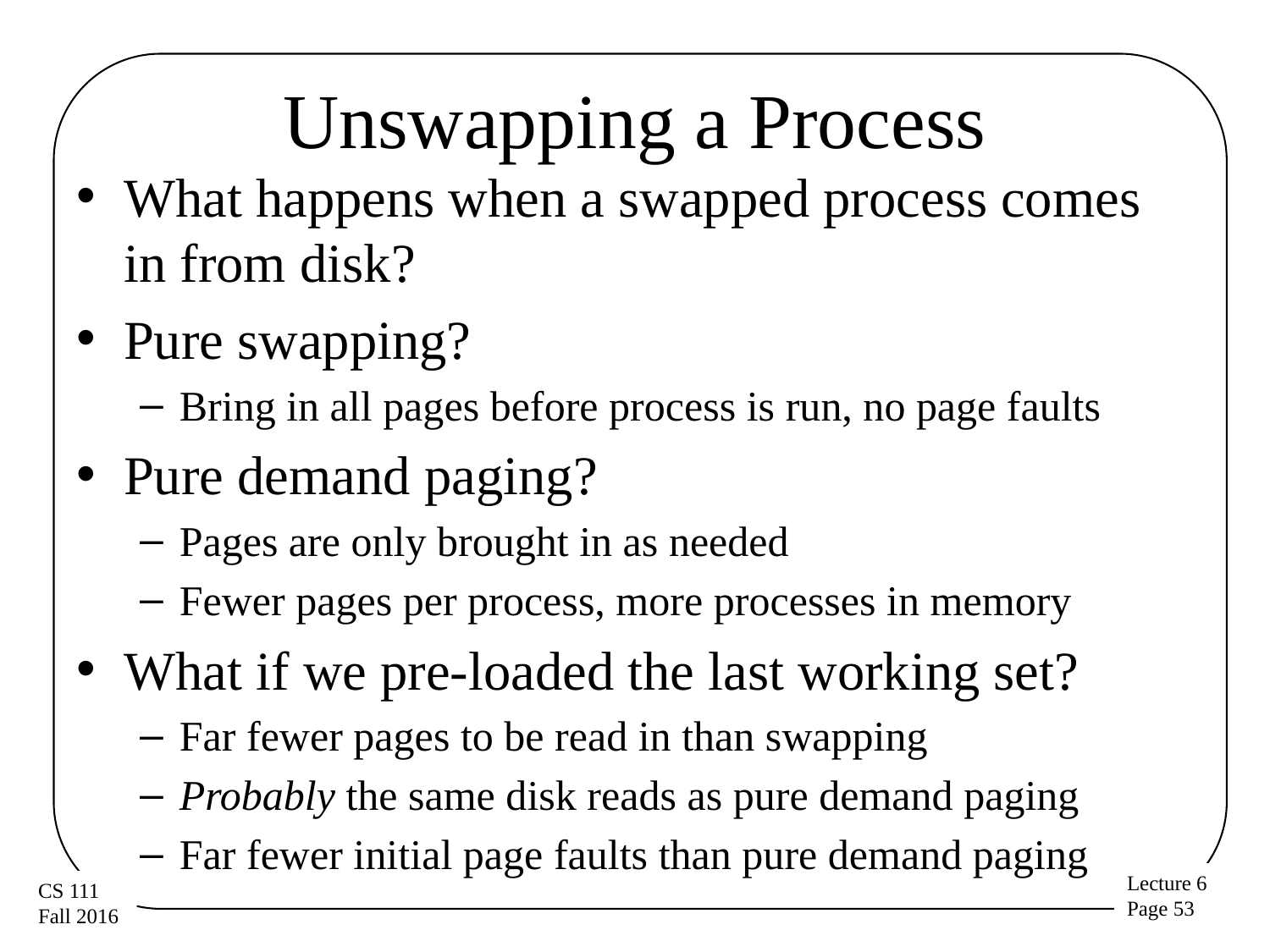

# Unswapping a Process
What happens when a swapped process comes in from disk?
Pure swapping?
Bring in all pages before process is run, no page faults
Pure demand paging?
Pages are only brought in as needed
Fewer pages per process, more processes in memory
What if we pre-loaded the last working set?
Far fewer pages to be read in than swapping
Probably the same disk reads as pure demand paging
Far fewer initial page faults than pure demand paging